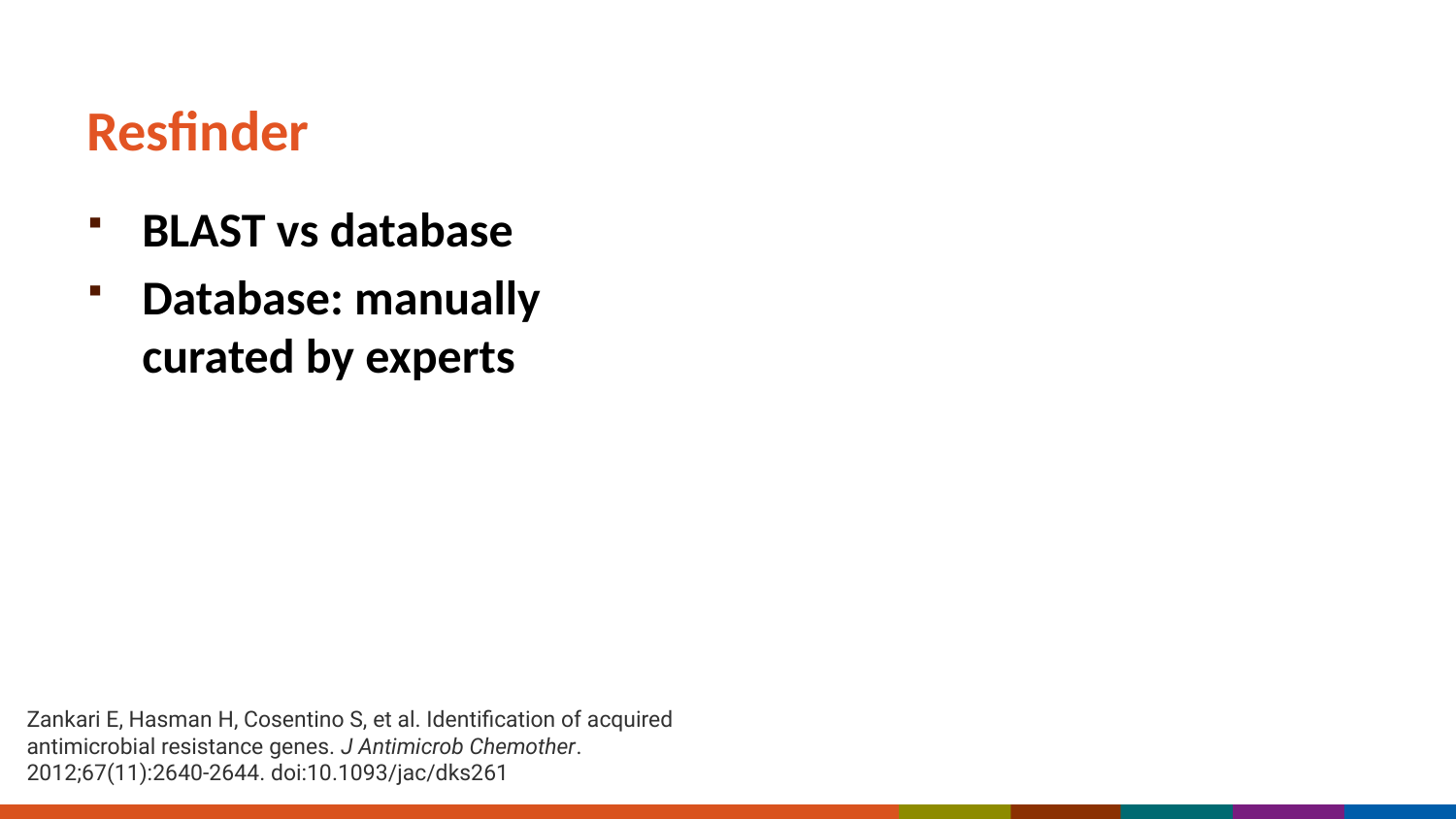

# Resfinder
BLAST vs database
Database: manually curated by experts

Zankari E, Hasman H, Cosentino S, et al. Identification of acquired antimicrobial resistance genes. J Antimicrob Chemother. 2012;67(11):2640-2644. doi:10.1093/jac/dks261